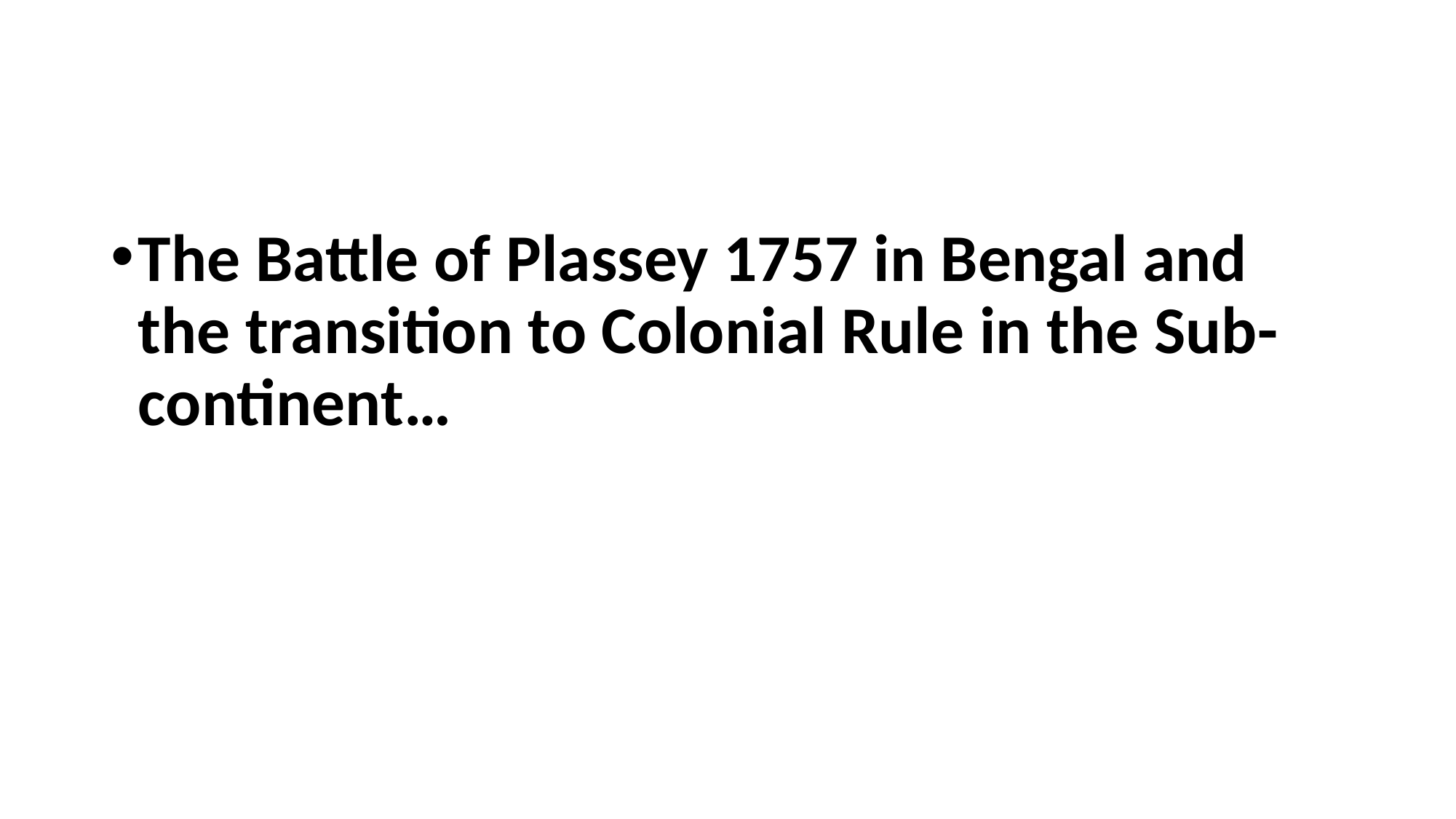

The Battle of Plassey 1757 in Bengal and the transition to Colonial Rule in the Sub-continent…